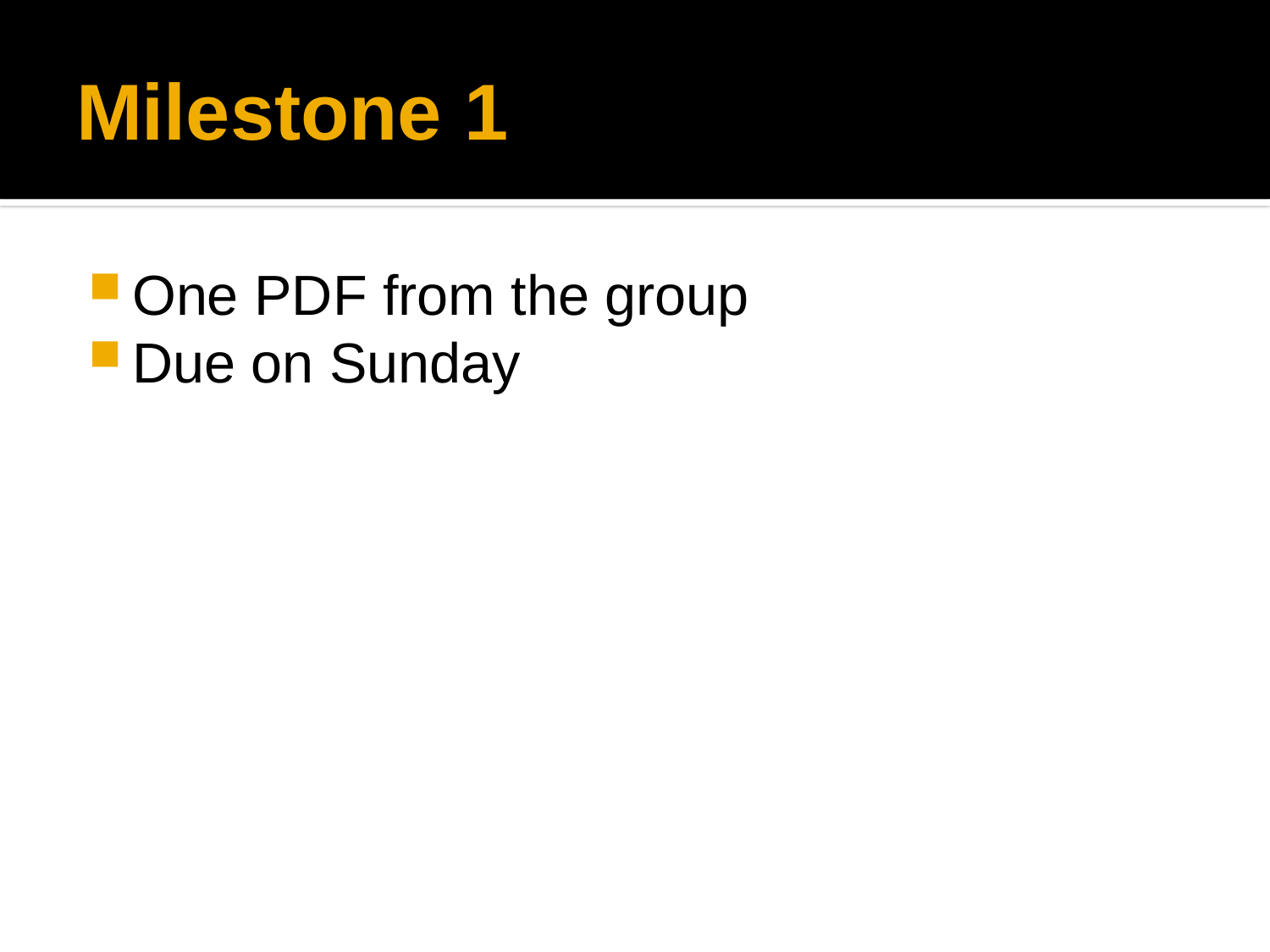

# Milestone 1
One PDF from the group
Due on Sunday